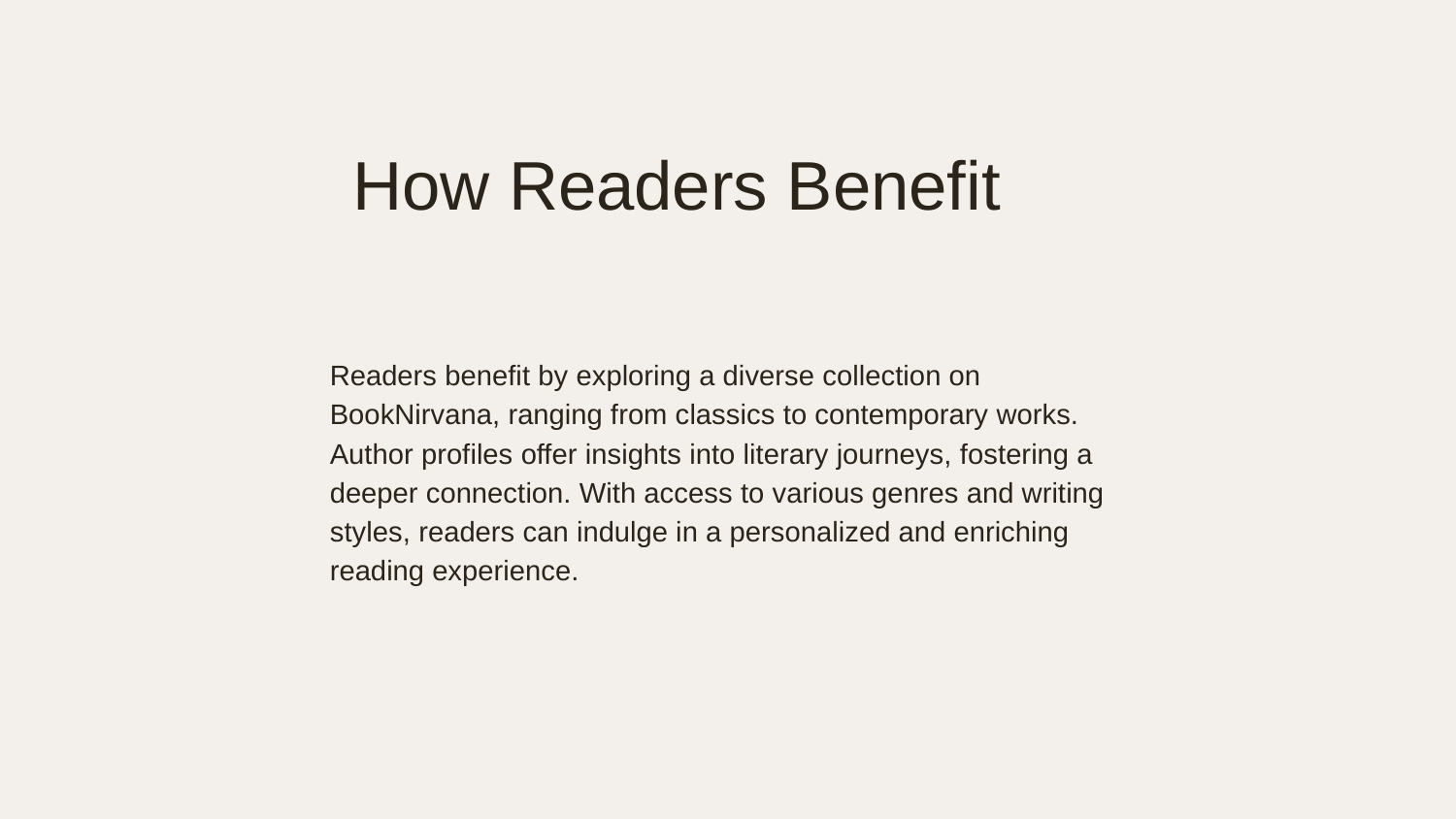

# How Readers Benefit

Readers benefit by exploring a diverse collection on BookNirvana, ranging from classics to contemporary works. Author profiles offer insights into literary journeys, fostering a deeper connection. With access to various genres and writing styles, readers can indulge in a personalized and enriching reading experience.